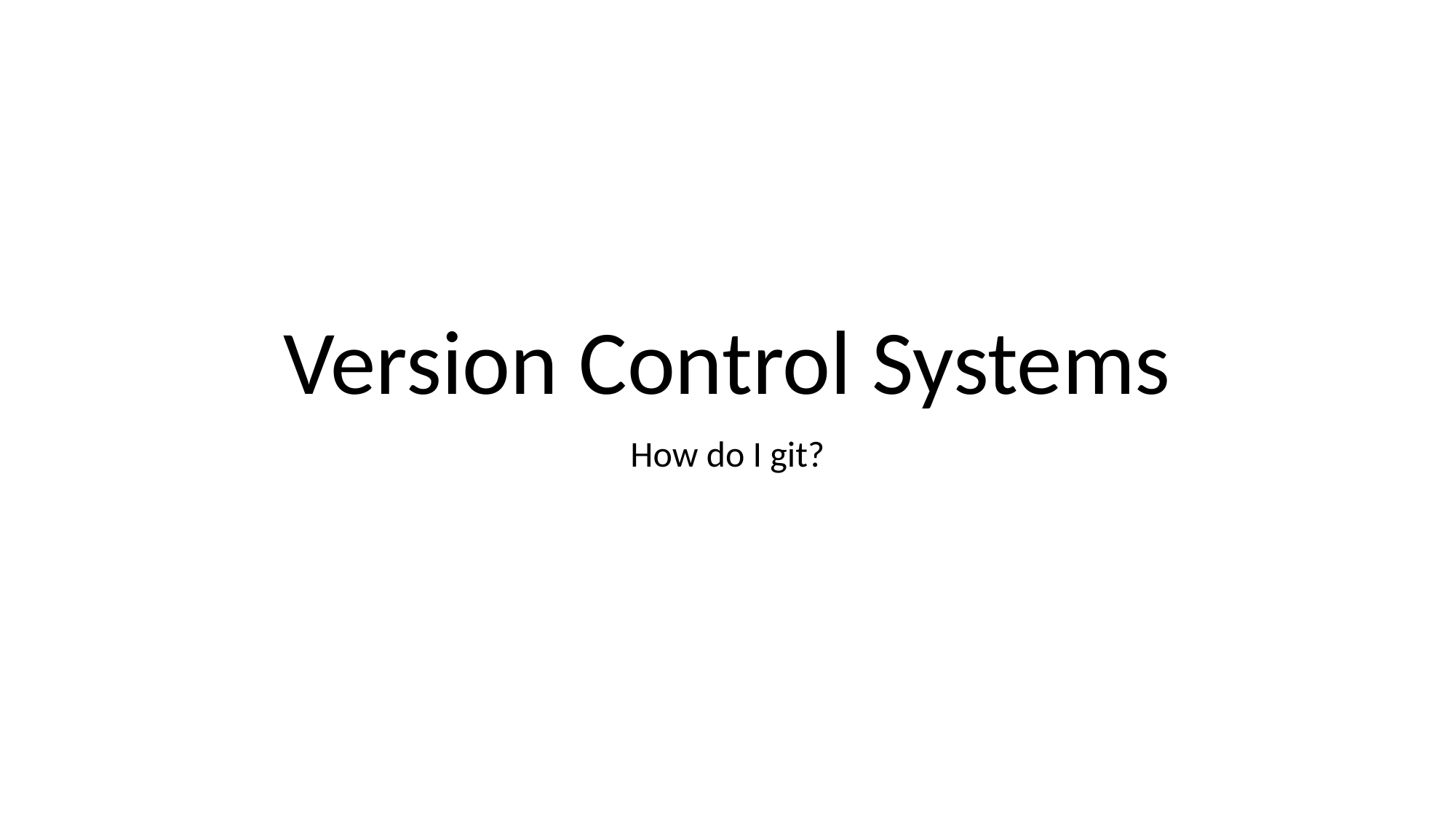

# Version Control Systems
How do I git?